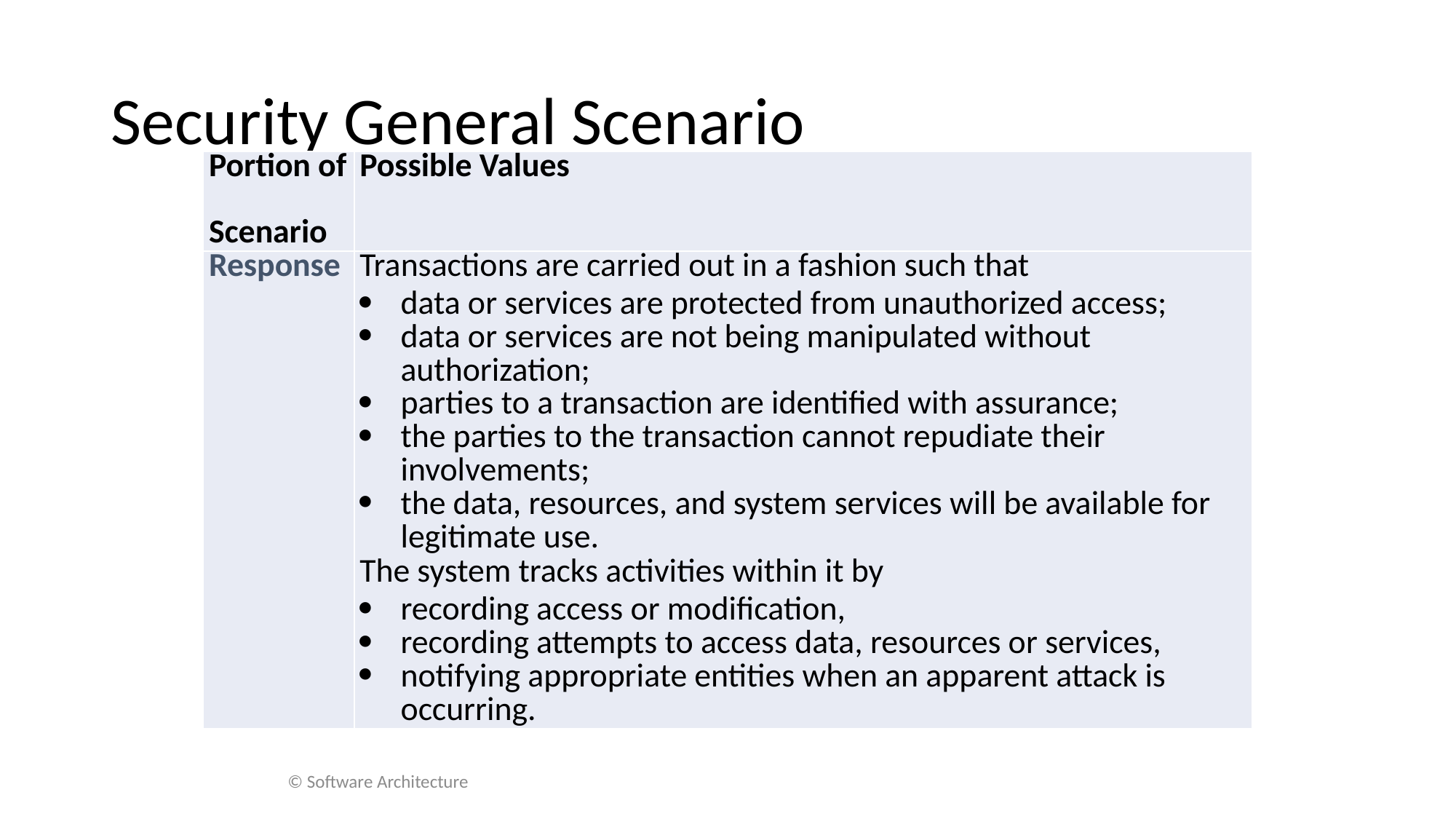

# Security General Scenario
| Portion of Scenario | Possible Values |
| --- | --- |
| Response | Transactions are carried out in a fashion such that data or services are protected from unauthorized access; data or services are not being manipulated without authorization; parties to a transaction are identified with assurance; the parties to the transaction cannot repudiate their involvements; the data, resources, and system services will be available for legitimate use. The system tracks activities within it by recording access or modification, recording attempts to access data, resources or services, notifying appropriate entities when an apparent attack is occurring. |
© Software Architecture